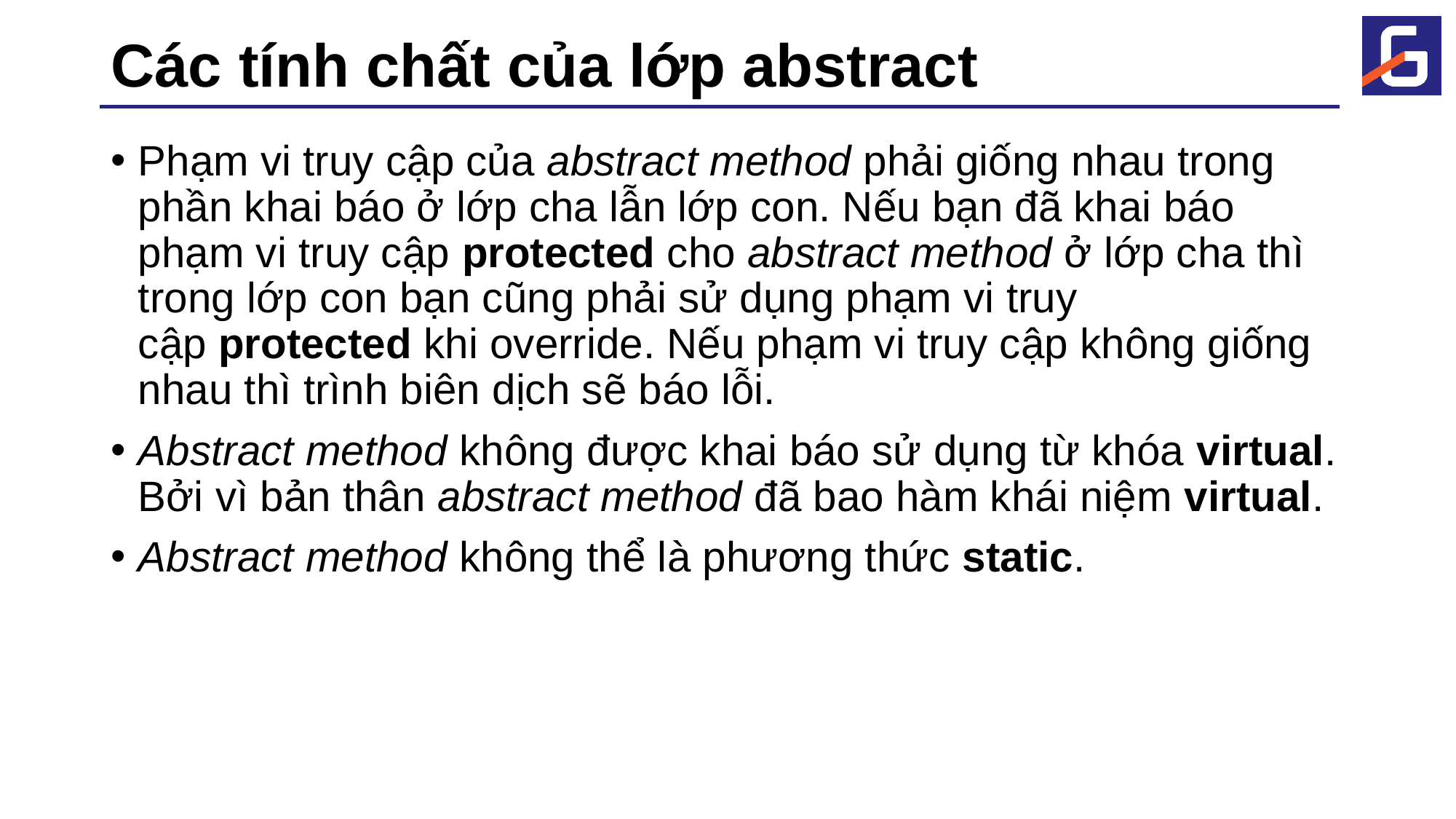

# Các tính chất của lớp abstract
Phạm vi truy cập của abstract method phải giống nhau trong phần khai báo ở lớp cha lẫn lớp con. Nếu bạn đã khai báo phạm vi truy cập protected cho abstract method ở lớp cha thì trong lớp con bạn cũng phải sử dụng phạm vi truy cập protected khi override. Nếu phạm vi truy cập không giống nhau thì trình biên dịch sẽ báo lỗi.
Abstract method không được khai báo sử dụng từ khóa virtual. Bởi vì bản thân abstract method đã bao hàm khái niệm virtual.
Abstract method không thể là phương thức static.